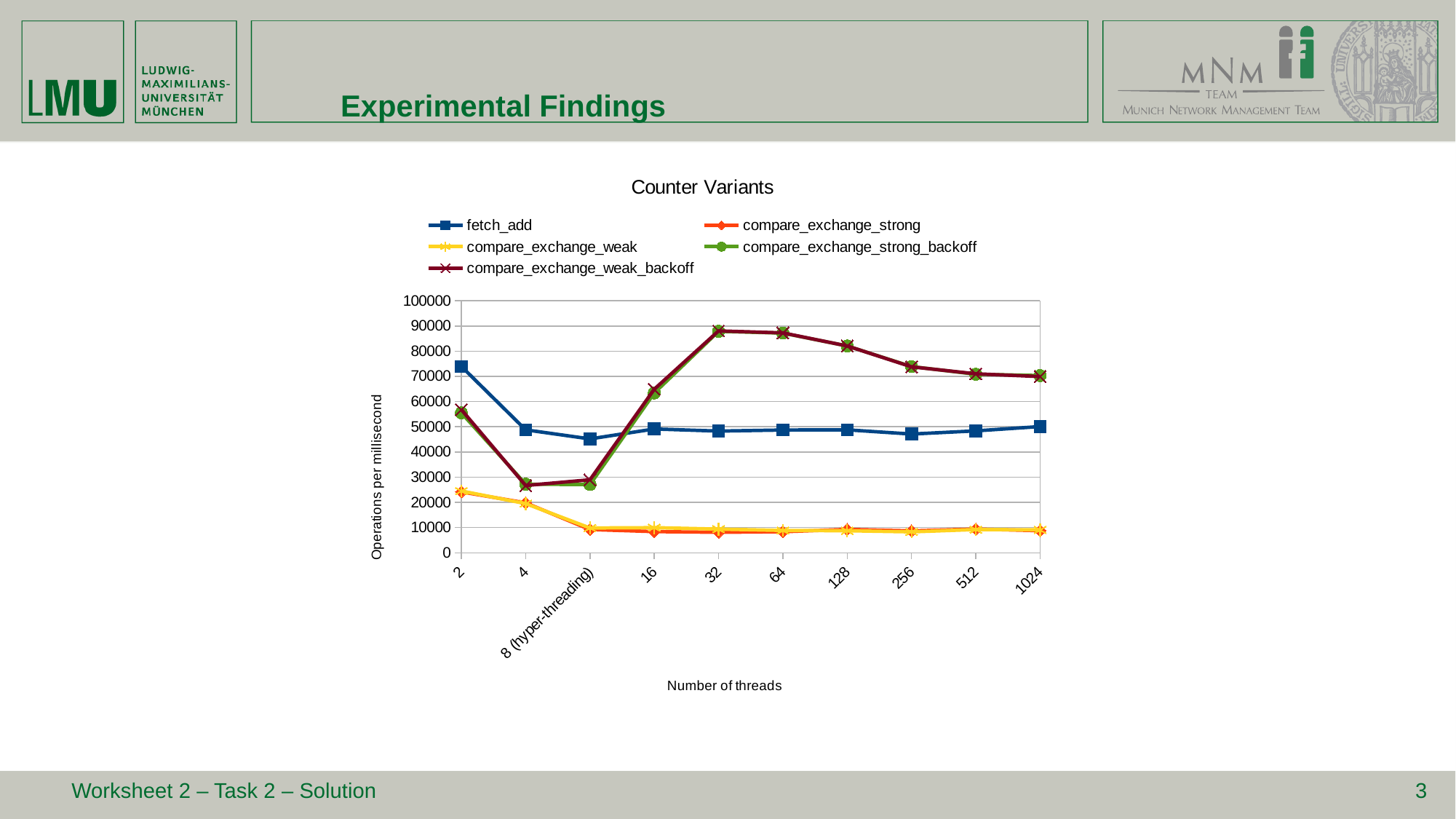

# Experimental Findings

### Chart: Counter Variants

| Category |  |  | compare_exchange_weak | compare_exchange_strong_backoff | compare_exchange_weak_backoff |
|---|---|---|---|---|---|
| 2 | 73938.42 | 24159.039999999997 | 24521.94 | 55508.340000000004 | 56790.740000000005 |
| 4 | 48786.759999999995 | 19802.019999999997 | 19508.22 | 27199.76 | 26691.360000000004 |
| 8 (hyper-threading) | 45174.9 | 9212.895999999999 | 9828.324 | 27060.28 | 28964.840000000004 |
| 16 | 49124.12 | 8402.66 | 9973.18 | 63405.740000000005 | 64918.4 |
| 32 | 48293.380000000005 | 8134.992 | 9381.664 | 87868.98000000001 | 88037.54000000001 |
| 64 | 48715.74 | 8346.662 | 8866.354 | 87165.0 | 87258.8 |
| 128 | 48792.58 | 9270.588 | 8739.078 | 82064.1 | 82070.24 |
| 256 | 47114.99999999999 | 8698.324 | 8295.206 | 73890.42 | 73795.62 |
| 512 | 48384.90000000001 | 9410.635999999999 | 9217.698 | 70837.93999999999 | 71015.86000000002 |
| 1024 | 50077.44 | 8766.152 | 9081.022 | 70325.58 | 69920.42 |
Worksheet 2 – Task 2 – Solution
3